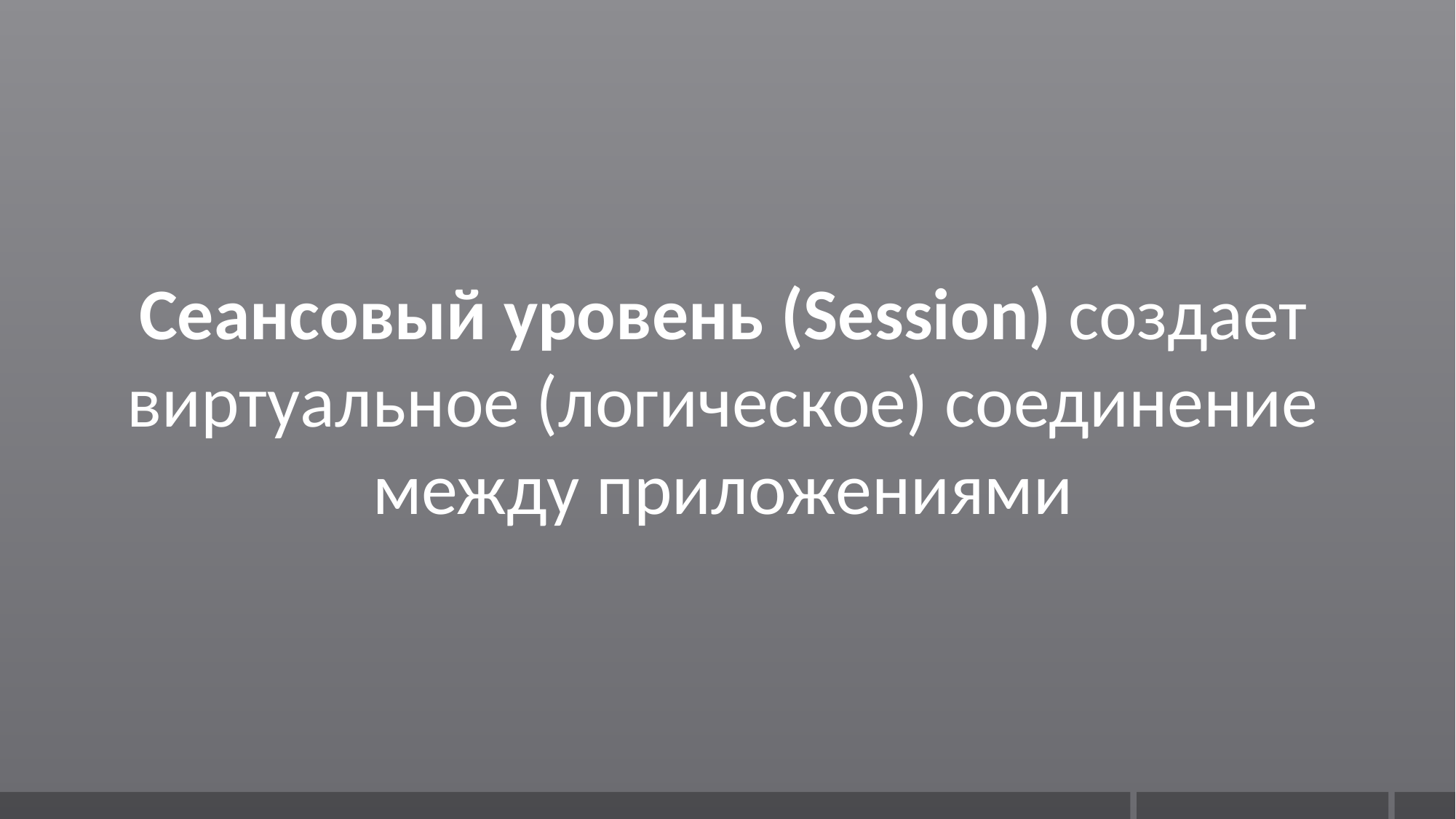

Сеансовый уровень (Session) создает виртуальное (логическое) соединение между приложениями